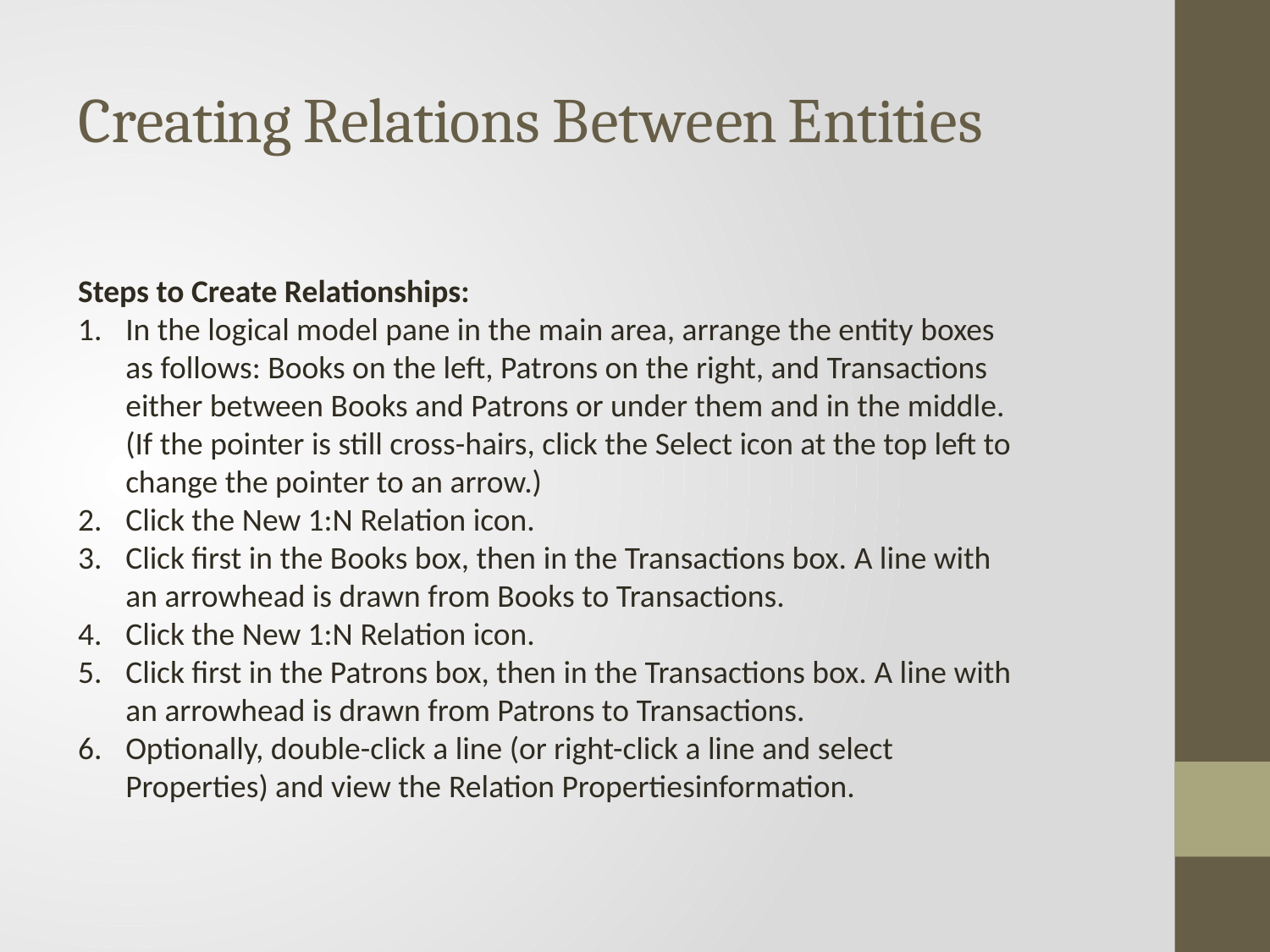

# Creating Relations Between Entities
Steps to Create Relationships:
In the logical model pane in the main area, arrange the entity boxes as follows: Books on the left, Patrons on the right, and Transactions either between Books and Patrons or under them and in the middle. (If the pointer is still cross-hairs, click the Select icon at the top left to change the pointer to an arrow.)
Click the New 1:N Relation icon.
Click first in the Books box, then in the Transactions box. A line with an arrowhead is drawn from Books to Transactions.
Click the New 1:N Relation icon.
Click first in the Patrons box, then in the Transactions box. A line with an arrowhead is drawn from Patrons to Transactions.
Optionally, double-click a line (or right-click a line and select Properties) and view the Relation Propertiesinformation.